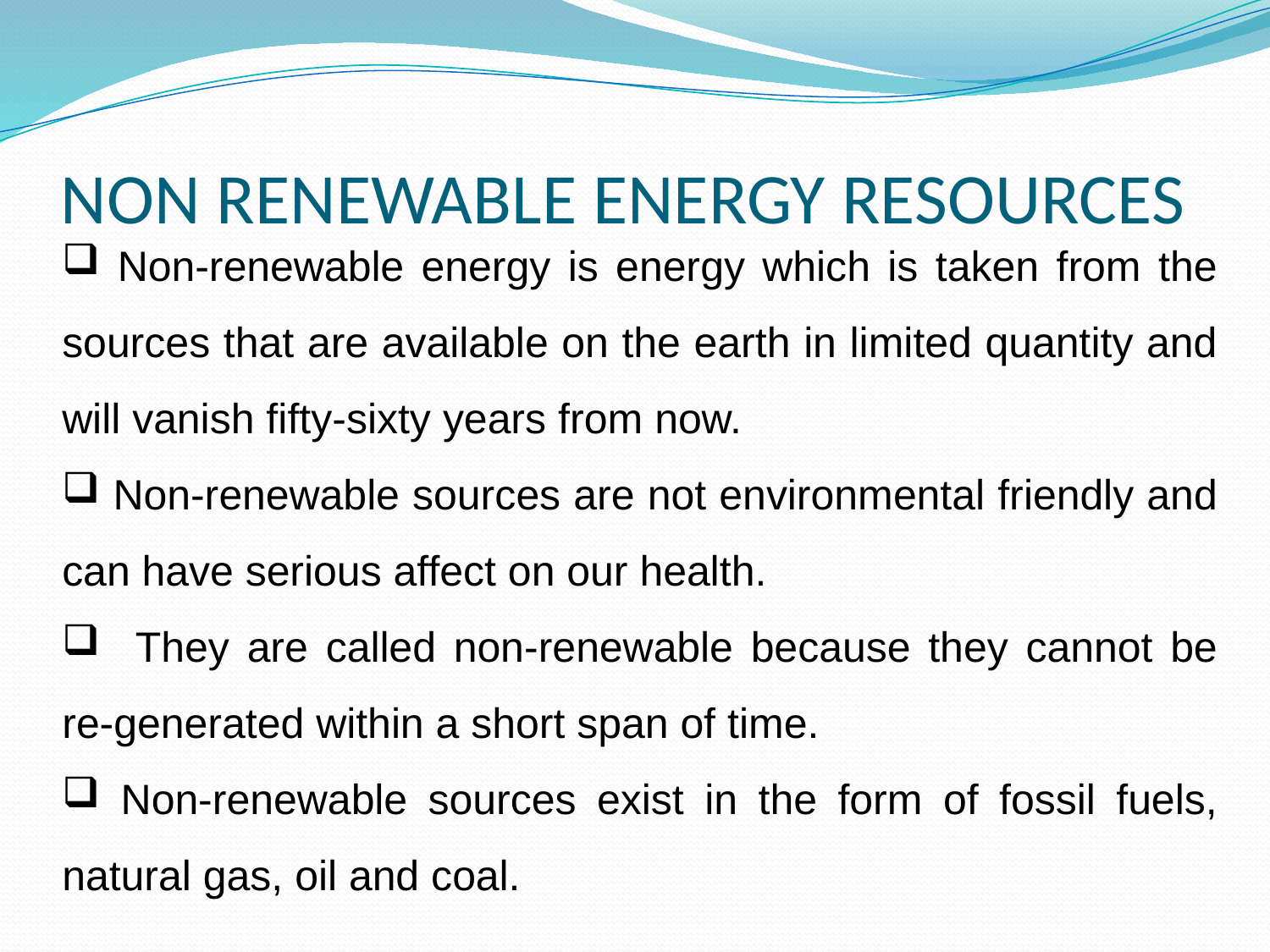

# NON RENEWABLE ENERGY RESOURCES
 Non-renewable energy is energy which is taken from the sources that are available on the earth in limited quantity and will vanish fifty-sixty years from now.
 Non-renewable sources are not environmental friendly and can have serious affect on our health.
  They are called non-renewable because they cannot be re-generated within a short span of time.
 Non-renewable sources exist in the form of fossil fuels, natural gas, oil and coal.